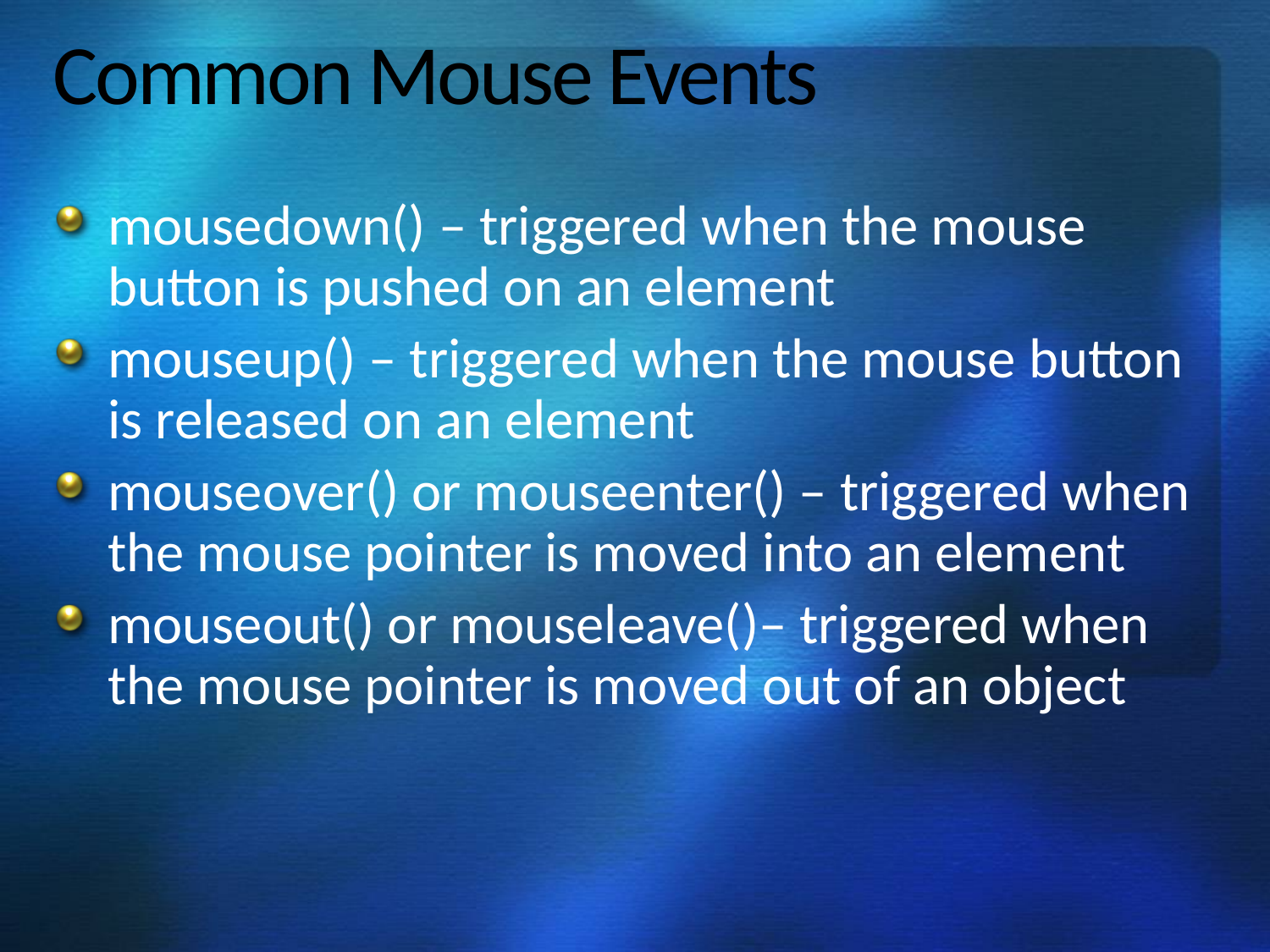

# Common Mouse Events
mousedown() – triggered when the mouse button is pushed on an element
mouseup() – triggered when the mouse button is released on an element
mouseover() or mouseenter() – triggered when the mouse pointer is moved into an element
mouseout() or mouseleave()– triggered when the mouse pointer is moved out of an object